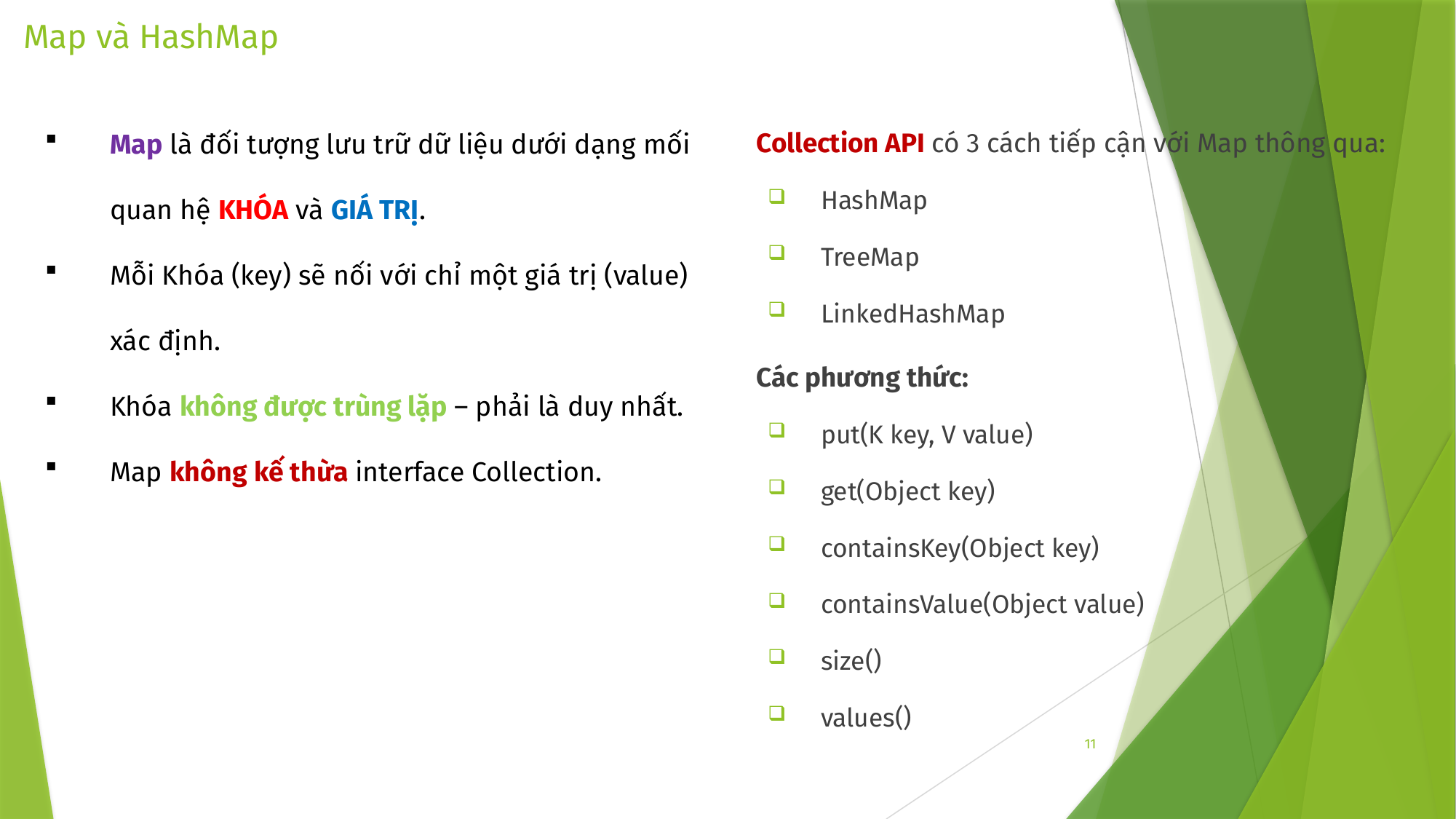

# Map và HashMap
Map là đối tượng lưu trữ dữ liệu dưới dạng mối quan hệ KHÓA và GIÁ TRỊ.
Mỗi Khóa (key) sẽ nối với chỉ một giá trị (value) xác định.
Khóa không được trùng lặp – phải là duy nhất.
Map không kế thừa interface Collection.
Collection API có 3 cách tiếp cận với Map thông qua:
HashMap
TreeMap
LinkedHashMap
Các phương thức:
put(K key, V value)
get(Object key)
containsKey(Object key)
containsValue(Object value)
size()
values()
11